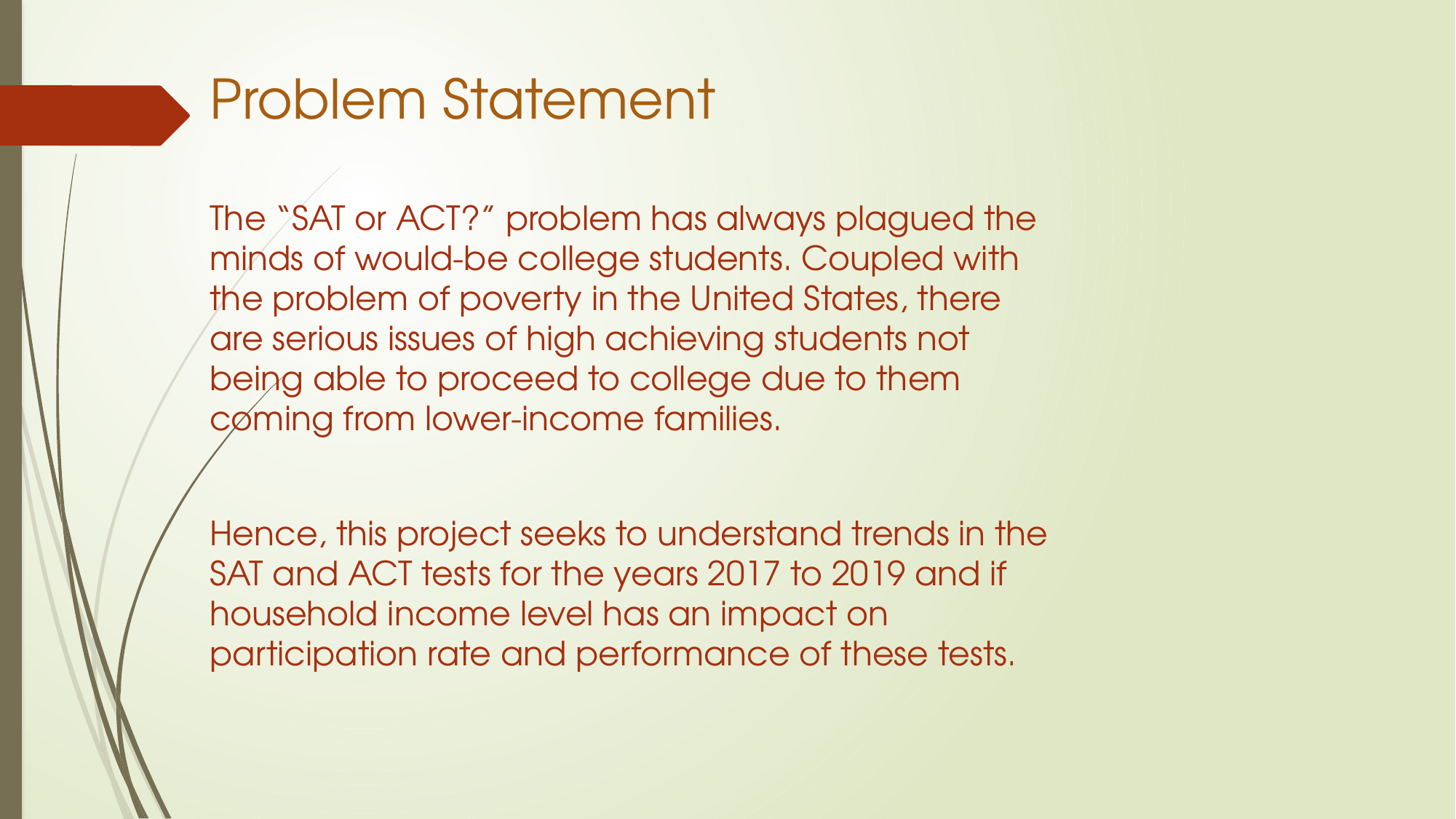

Problem Statement
The “SAT or ACT?” problem has always plagued the minds of would-be college students. Coupled with the problem of poverty in the United States, there are serious issues of high achieving students not being able to proceed to college due to them coming from lower-income families.
Hence, this project seeks to understand trends in the SAT and ACT tests for the years 2017 to 2019 and if household income level has an impact on participation rate and performance of these tests.